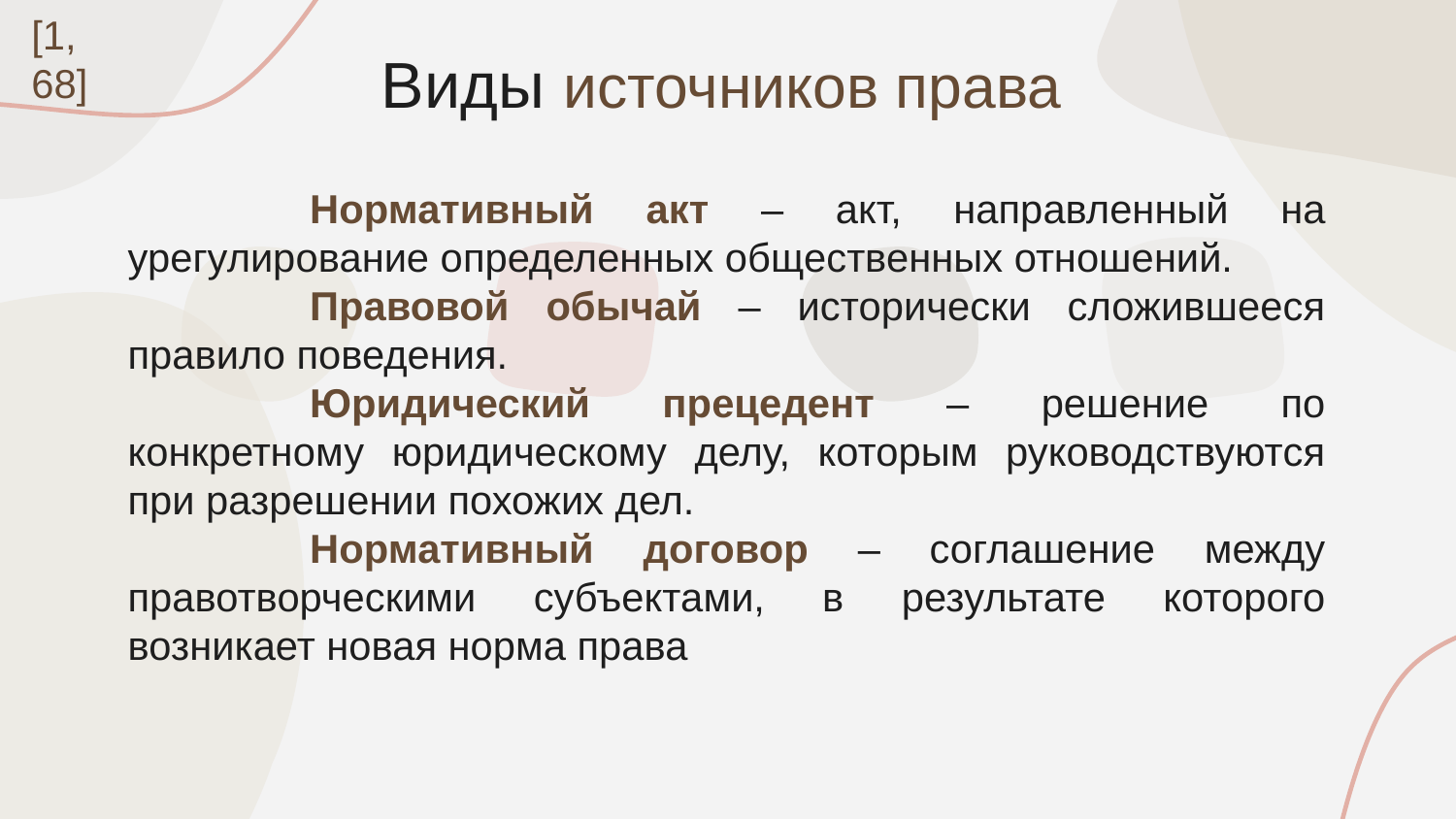

[1, 68]
Виды источников права
Нормативный акт – акт, направленный на урегулирование определенных общественных отношений.
Правовой обычай – исторически сложившееся правило поведения.
Юридический прецедент – решение по конкретному юридическому делу, которым руководствуются при разрешении похожих дел.
Нормативный договор – соглашение между правотворческими субъектами, в результате которого возникает новая норма права